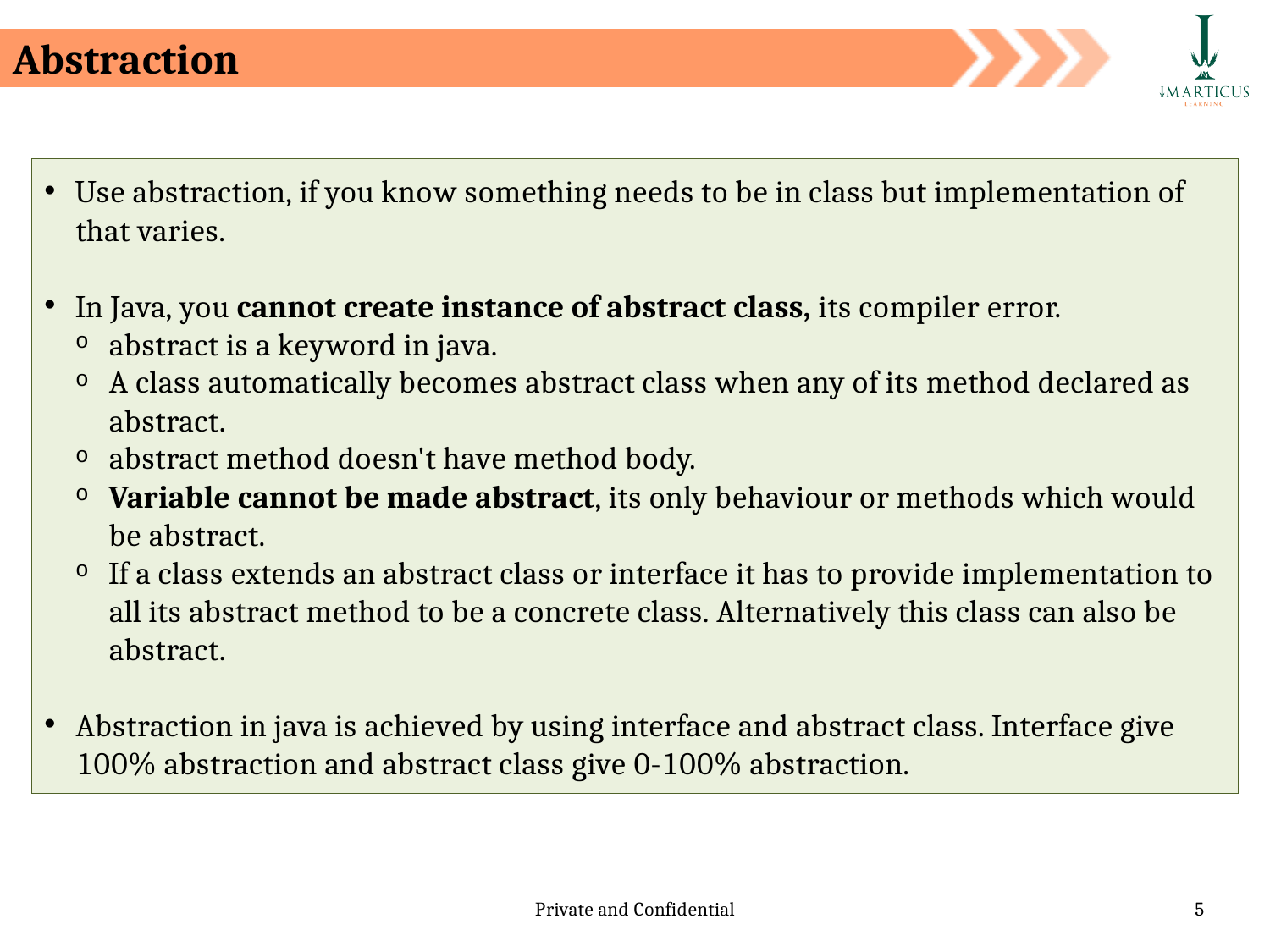

Abstraction
Use abstraction, if you know something needs to be in class but implementation of that varies.

In Java, you cannot create instance of abstract class, its compiler error.
abstract is a keyword in java.
A class automatically becomes abstract class when any of its method declared as abstract.
abstract method doesn't have method body.
Variable cannot be made abstract, its only behaviour or methods which would be abstract.
If a class extends an abstract class or interface it has to provide implementation to all its abstract method to be a concrete class. Alternatively this class can also be abstract.

Abstraction in java is achieved by using interface and abstract class. Interface give 100% abstraction and abstract class give 0-100% abstraction.